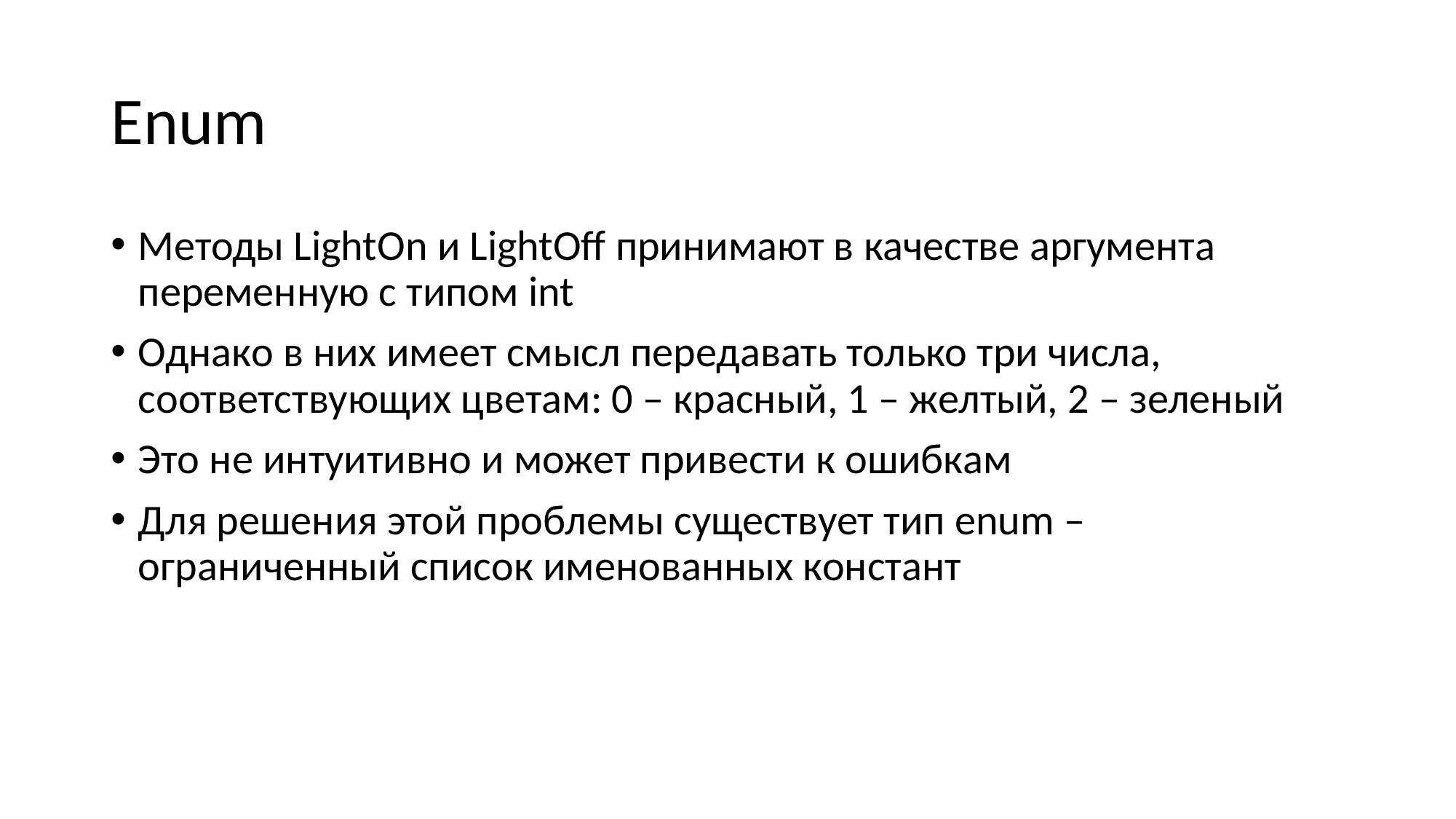

# Enum
Методы LightOn и LightOff принимают в качестве аргумента переменную с типом int
Однако в них имеет смысл передавать только три числа, соответствующих цветам: 0 – красный, 1 – желтый, 2 – зеленый
Это не интуитивно и может привести к ошибкам
Для решения этой проблемы существует тип enum – ограниченный список именованных констант